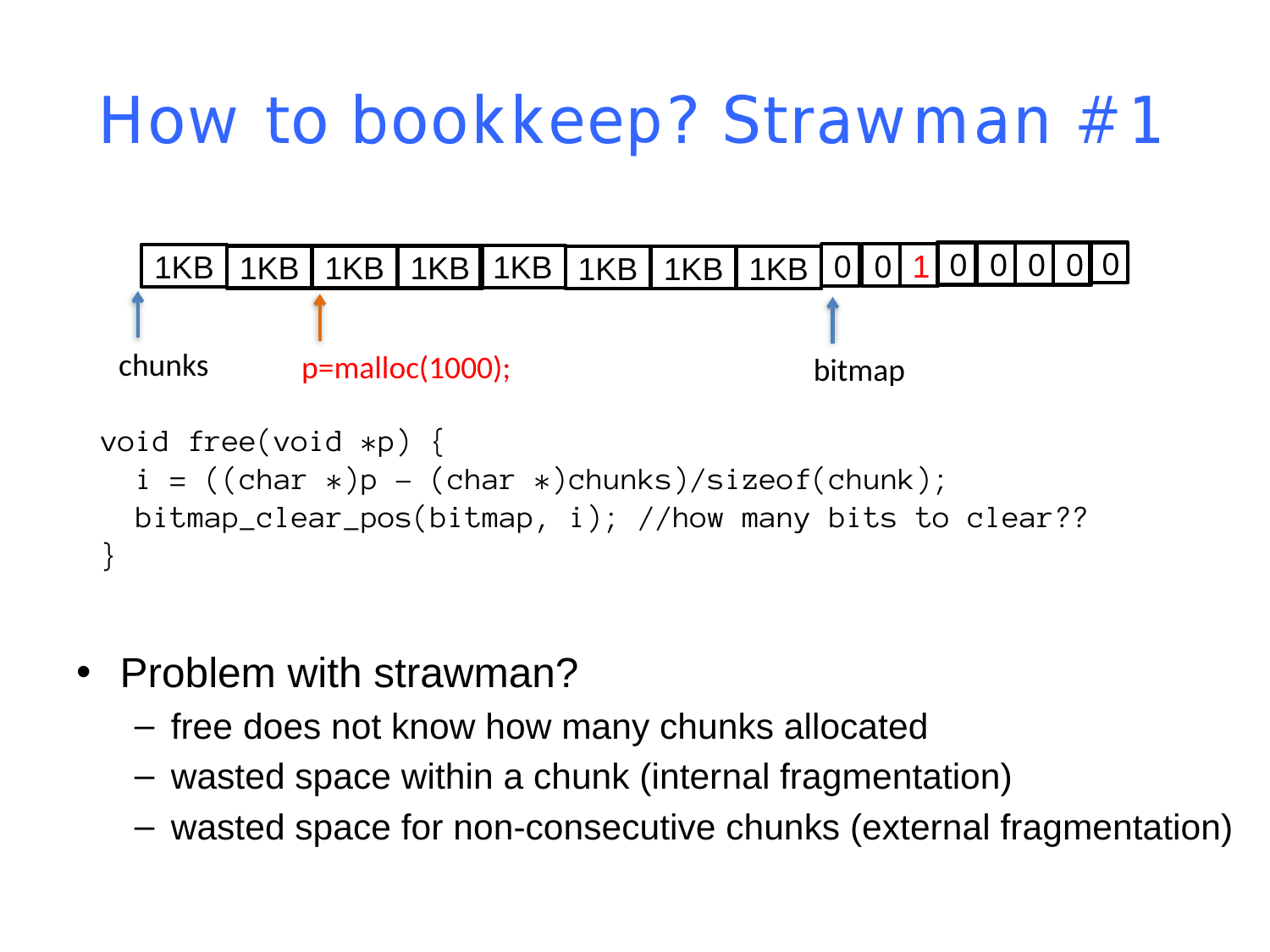

# How to bookkeep? Strawman #1
0
0
0
0
0
0
0
1
1KB
1KB
1KB
1KB
1KB
1KB
1KB
1KB
chunks
p=malloc(1000);
bitmap
void free(void *p) {
  i = ((char *)p – (char *)chunks)/sizeof(chunk);
  bitmap_clear_pos(bitmap, i); //how many bits to clear??
}
Problem with strawman?
free does not know how many chunks allocated
wasted space within a chunk (internal fragmentation)
wasted space for non-consecutive chunks (external fragmentation)